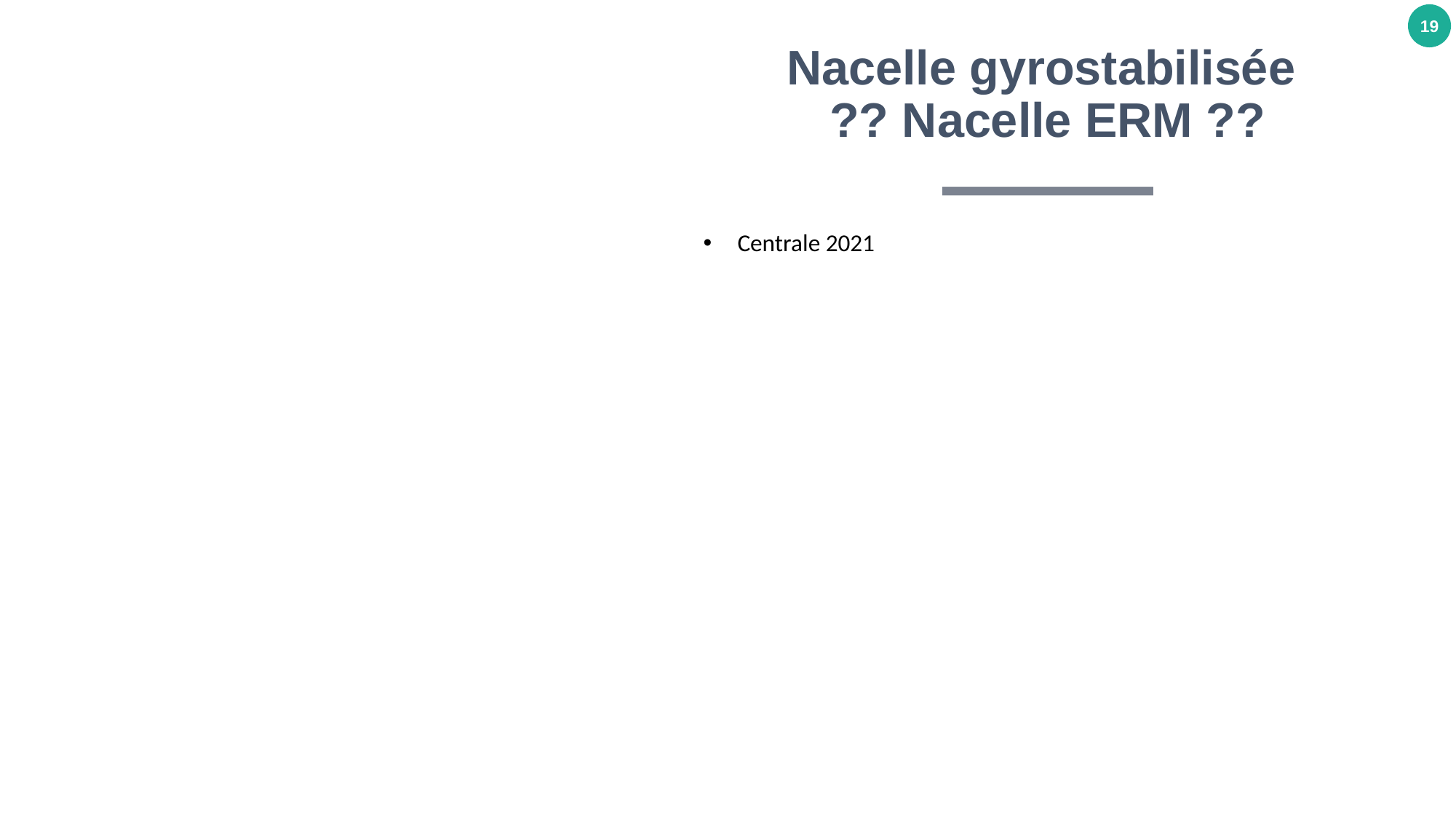

# Nacelle gyrostabilisée ?? Nacelle ERM ??
Centrale 2021